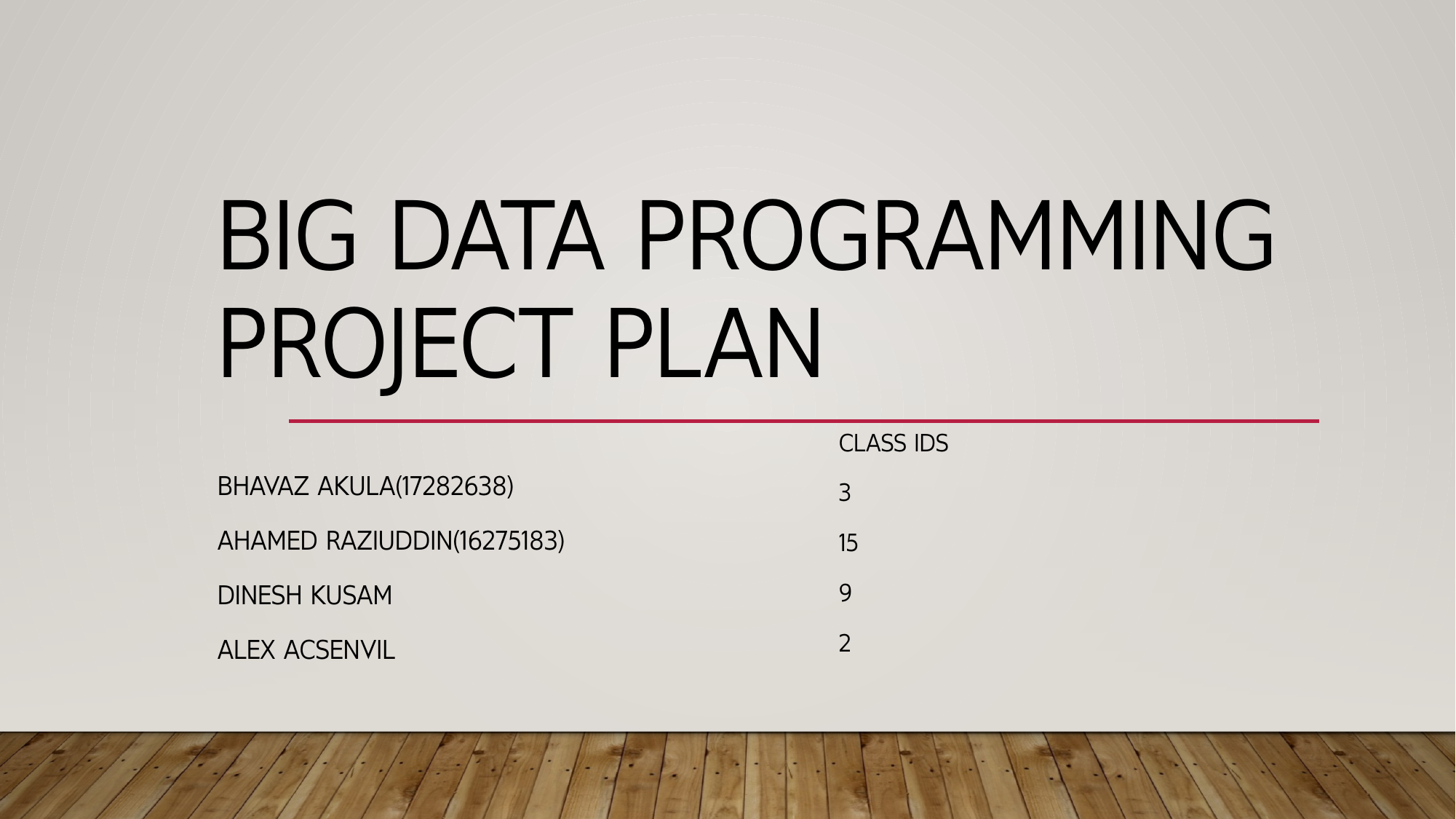

# Big data programming Project Plan
Class ids
3
15
9
2
Bhavaz AKULA(17282638)
Ahamed raziuddin(16275183)
Dinesh kusam
Alex acsenvil